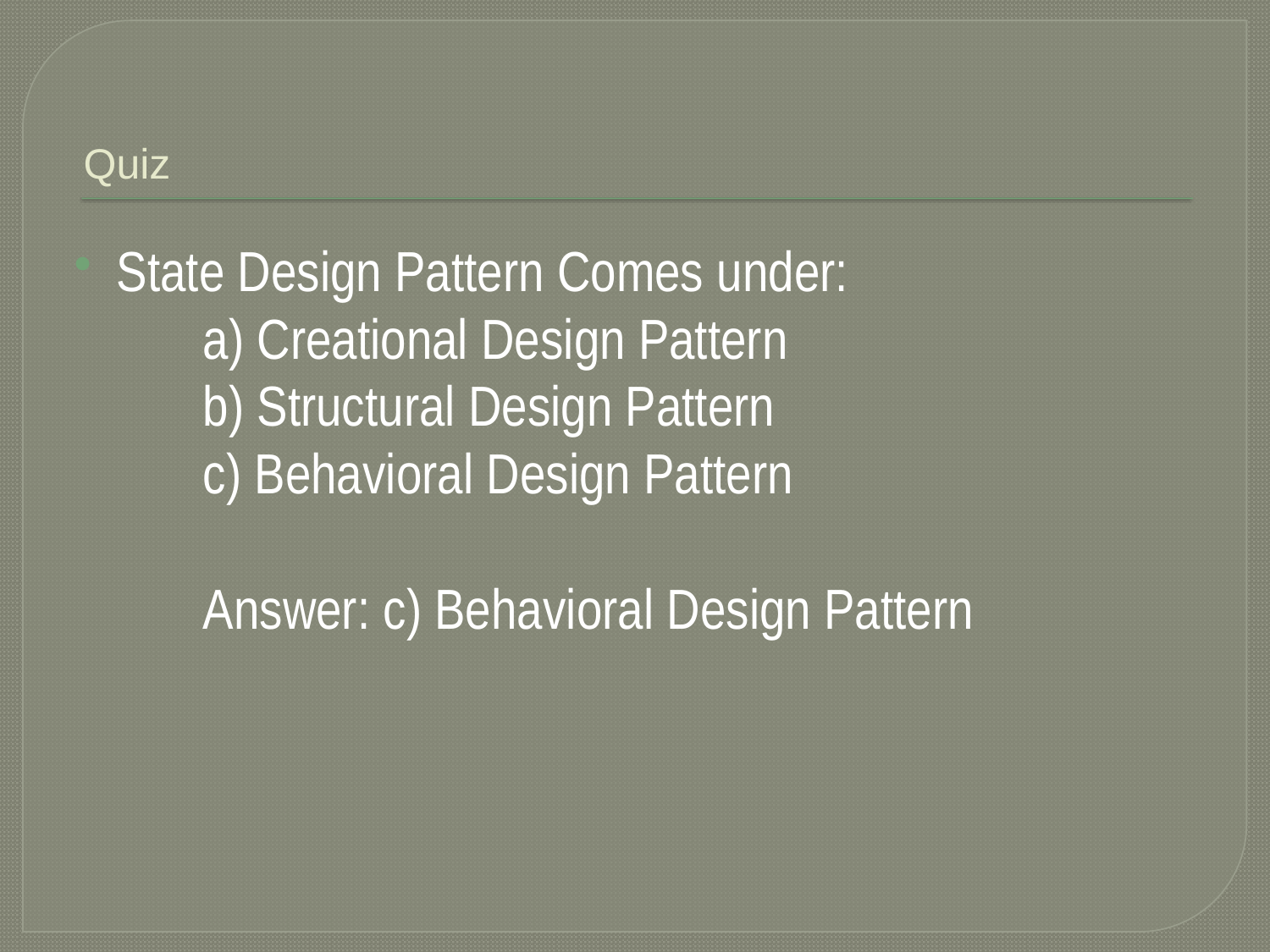

# Quiz
State Design Pattern Comes under:
	a) Creational Design Pattern
	b) Structural Design Pattern
	c) Behavioral Design Pattern

	Answer: c) Behavioral Design Pattern